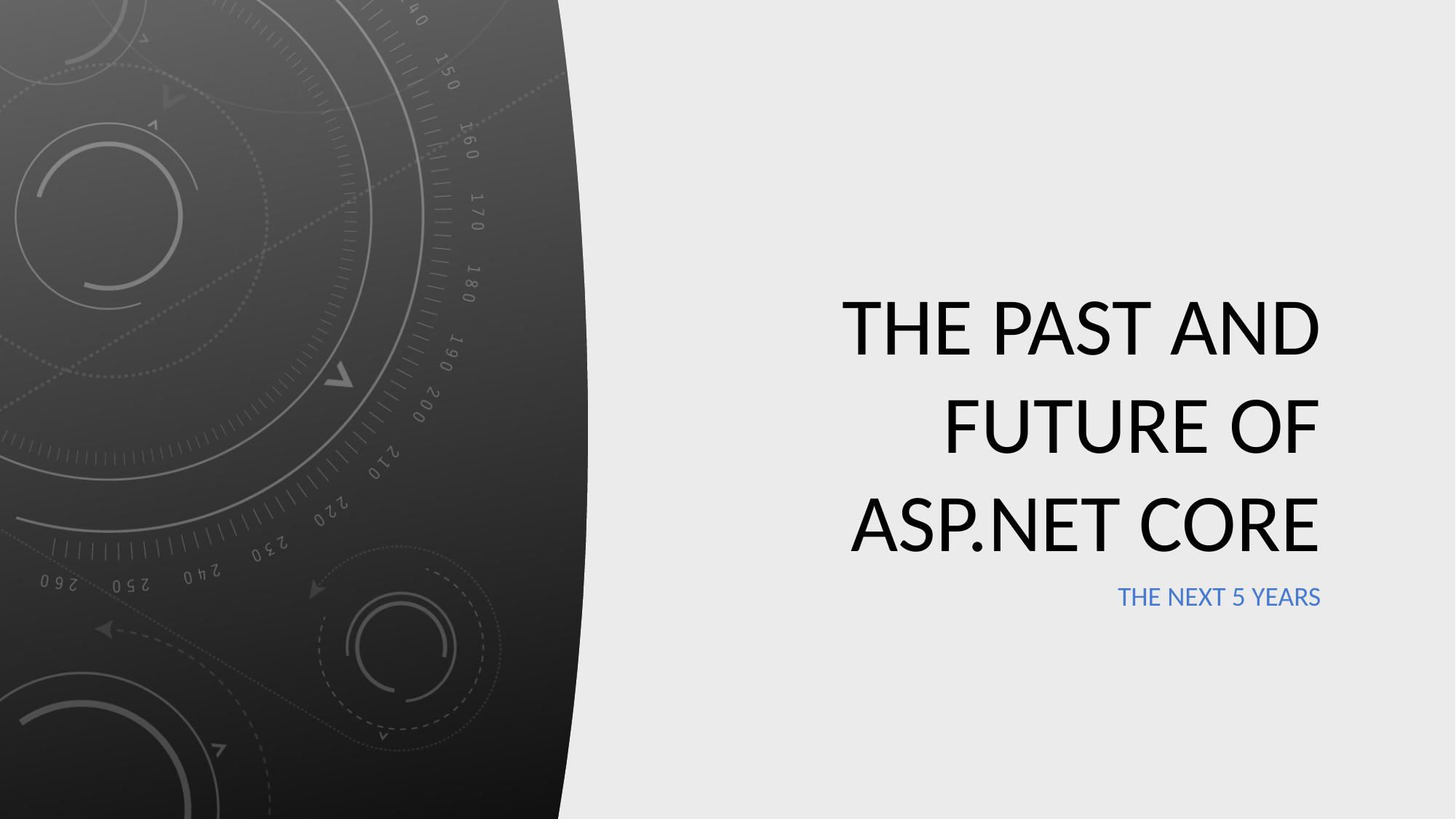

# The past and future of ASP.NET Core
The next 5 years